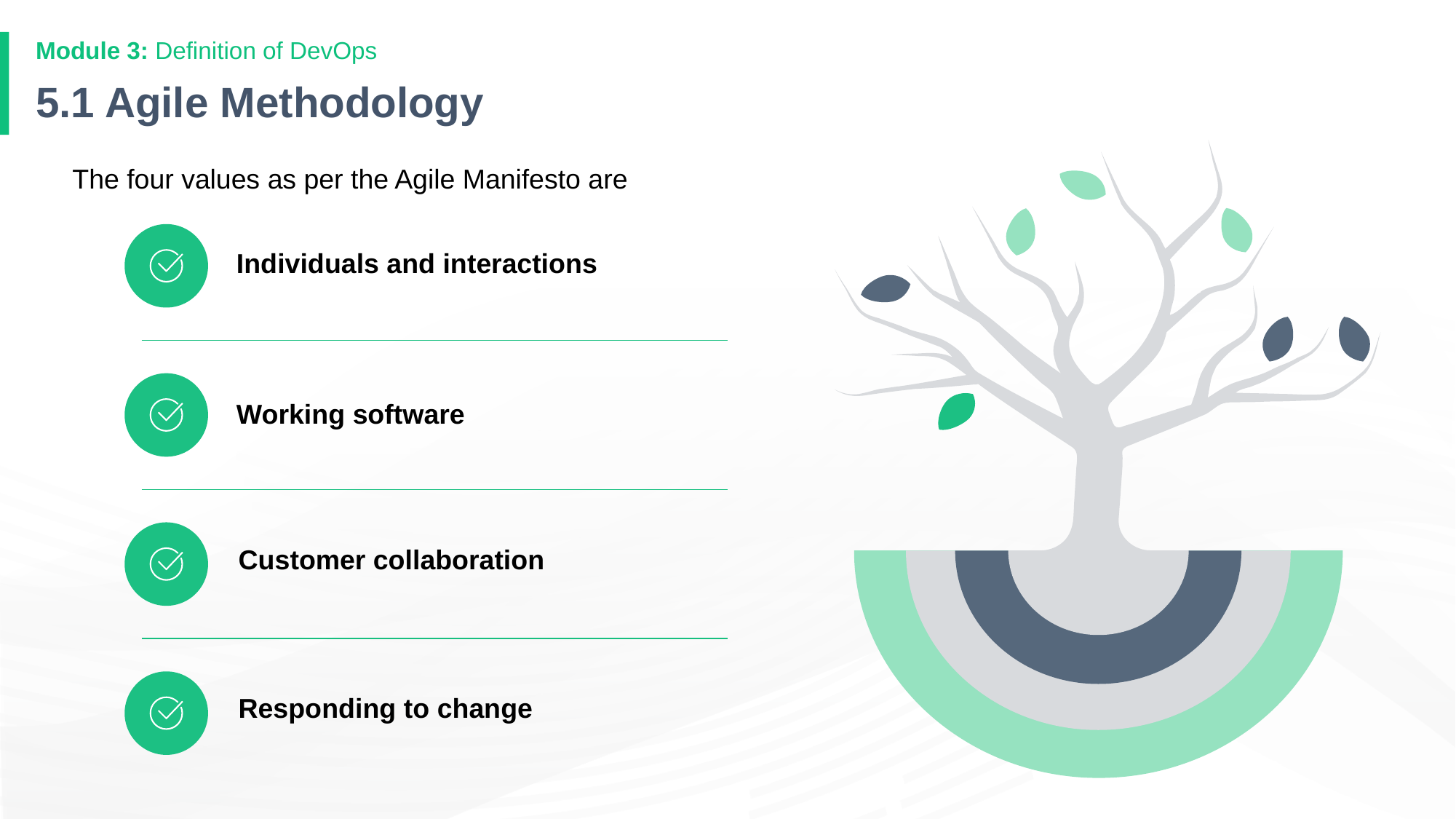

Module 3: Definition of DevOps
# 5.1 Agile Methodology

The four values as per the Agile Manifesto are

Individuals and interactions

Working software

Customer collaboration

Responding to change